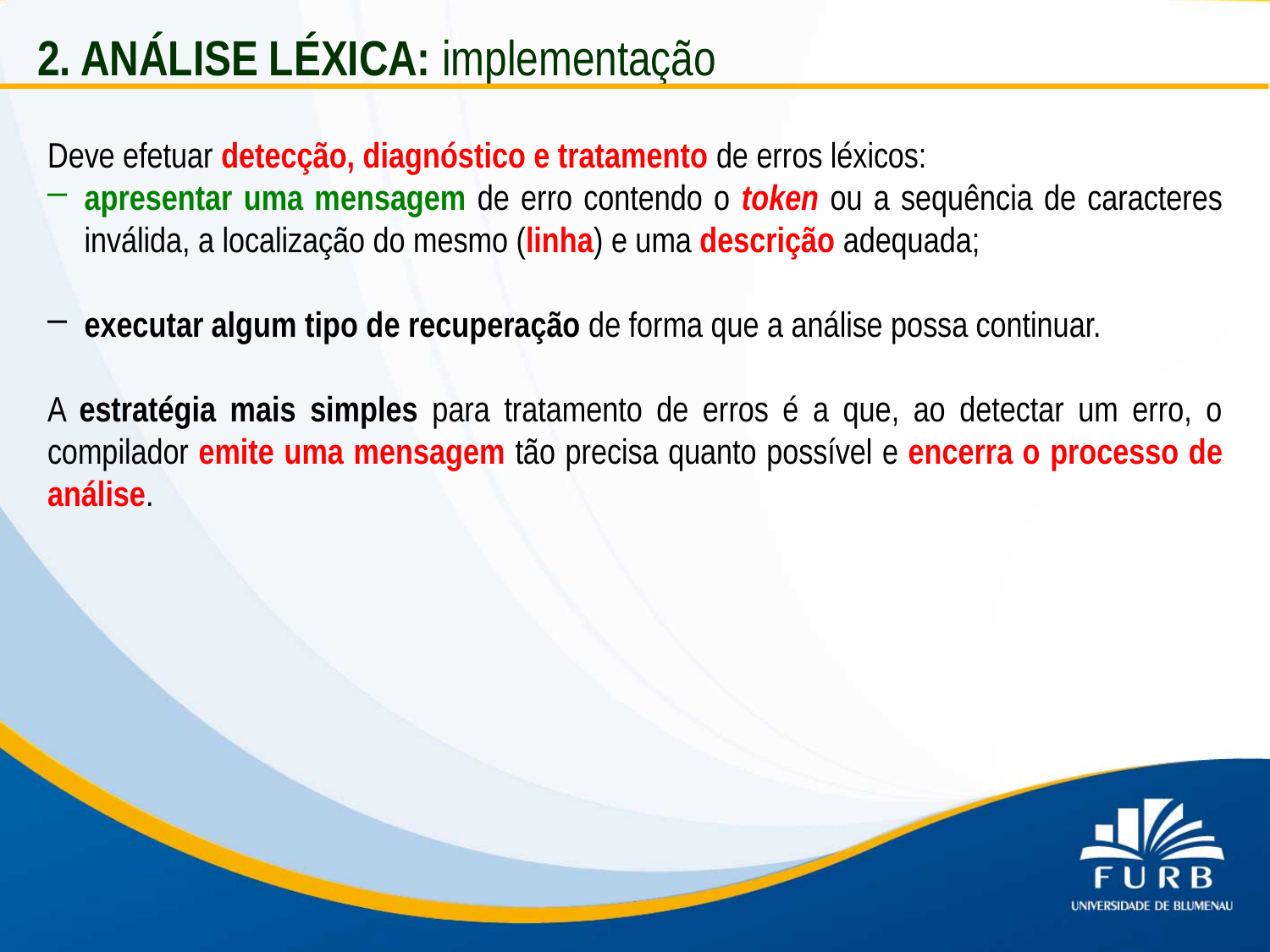

2. ANÁLISE LÉXICA: implementação

Deve efetuar detecção, diagnóstico e tratamento de erros léxicos:
apresentar uma mensagem de erro contendo o token ou a sequência de caracteres inválida, a localização do mesmo (linha) e uma descrição adequada;

executar algum tipo de recuperação de forma que a análise possa continuar.

A estratégia mais simples para tratamento de erros é a que, ao detectar um erro, o compilador emite uma mensagem tão precisa quanto possível e encerra o processo de análise.